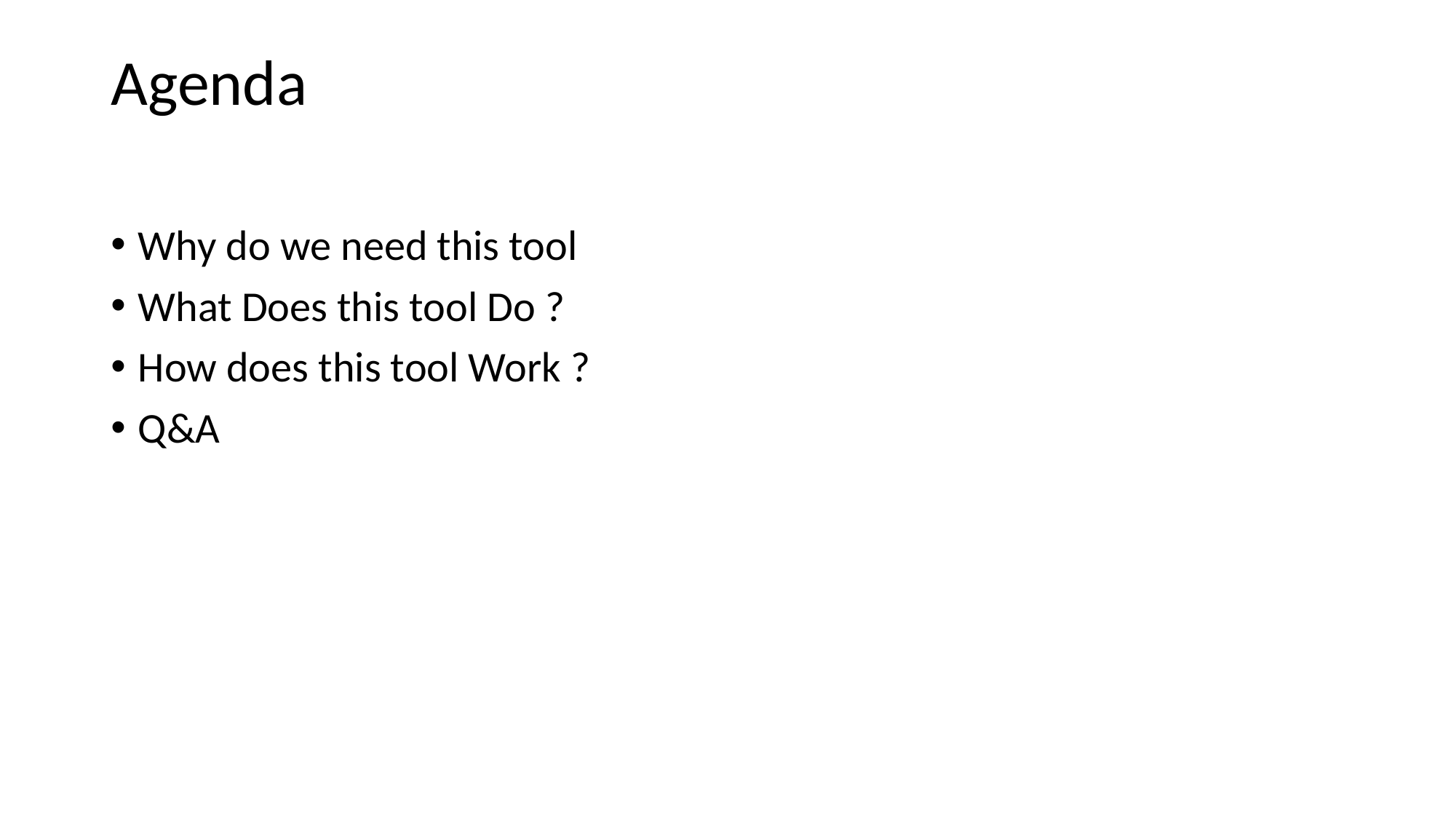

# Agenda
Why do we need this tool
What Does this tool Do ?
How does this tool Work ?
Q&A